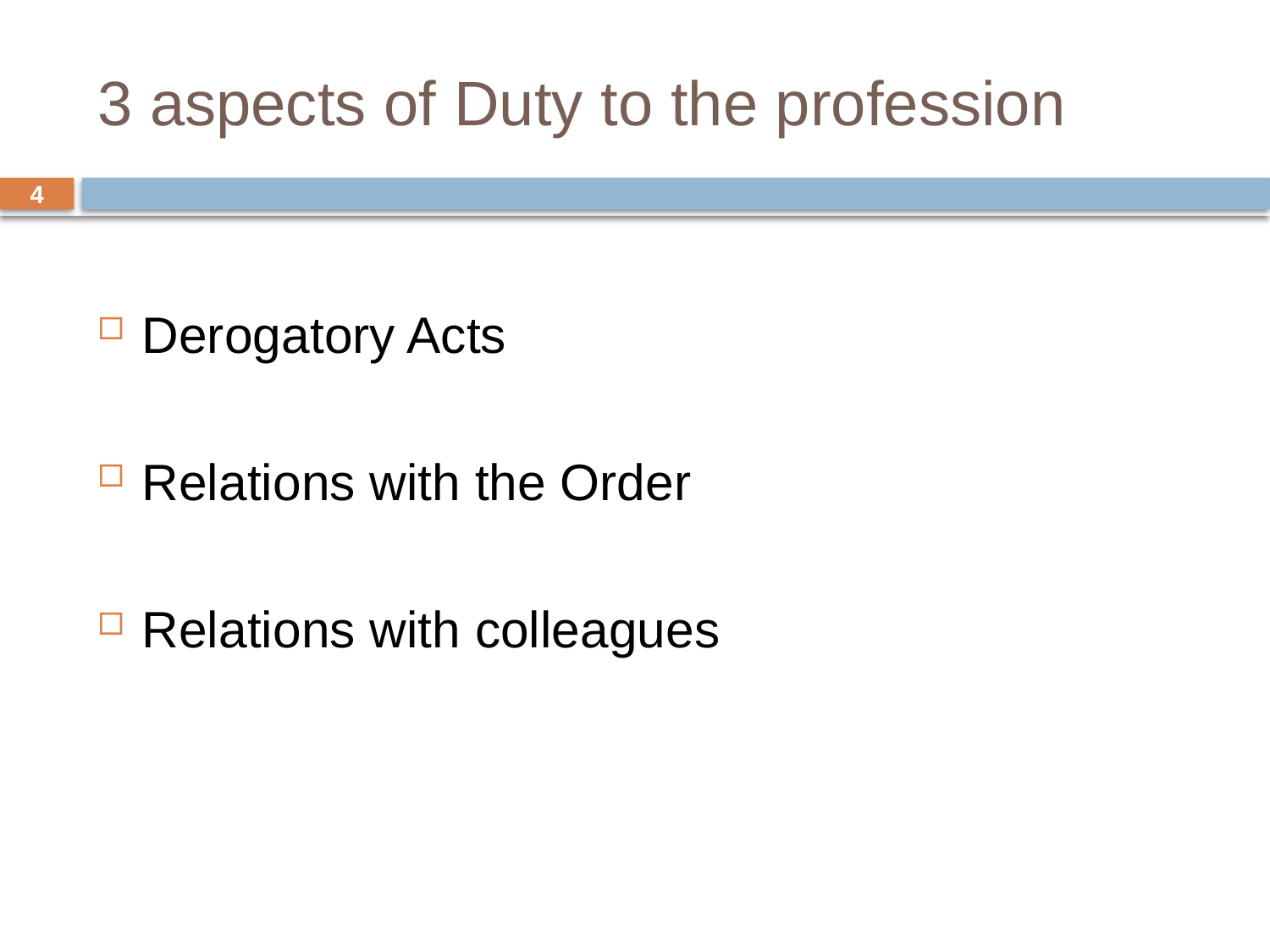

# 3 aspects of Duty to the profession
4

Derogatory Acts

Relations with the Order

Relations with colleagues